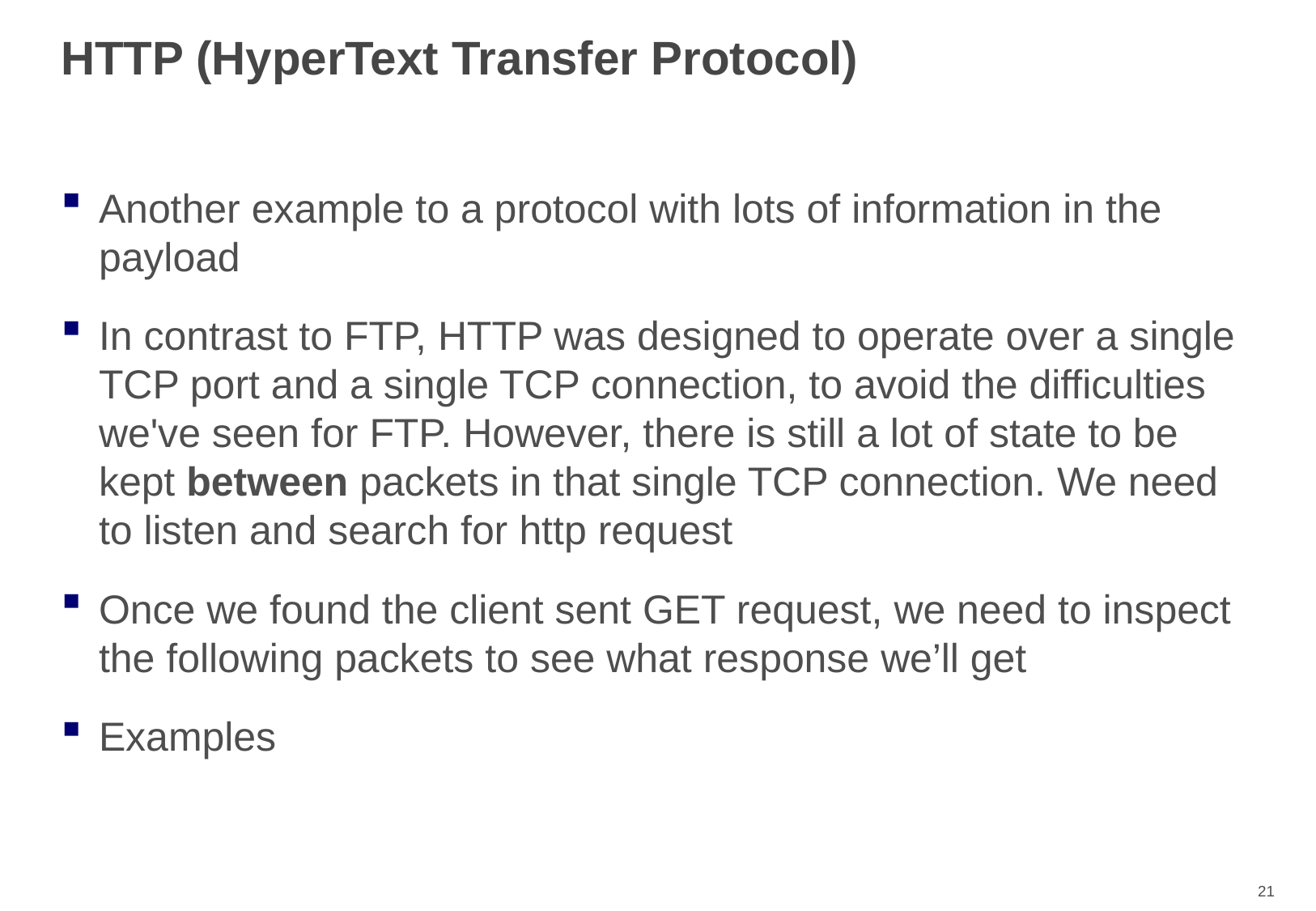

# HTTP (HyperText Transfer Protocol)
Another example to a protocol with lots of information in the payload
In contrast to FTP, HTTP was designed to operate over a single TCP port and a single TCP connection, to avoid the difficulties we've seen for FTP. However, there is still a lot of state to be kept between packets in that single TCP connection. We need to listen and search for http request
Once we found the client sent GET request, we need to inspect the following packets to see what response we’ll get
Examples